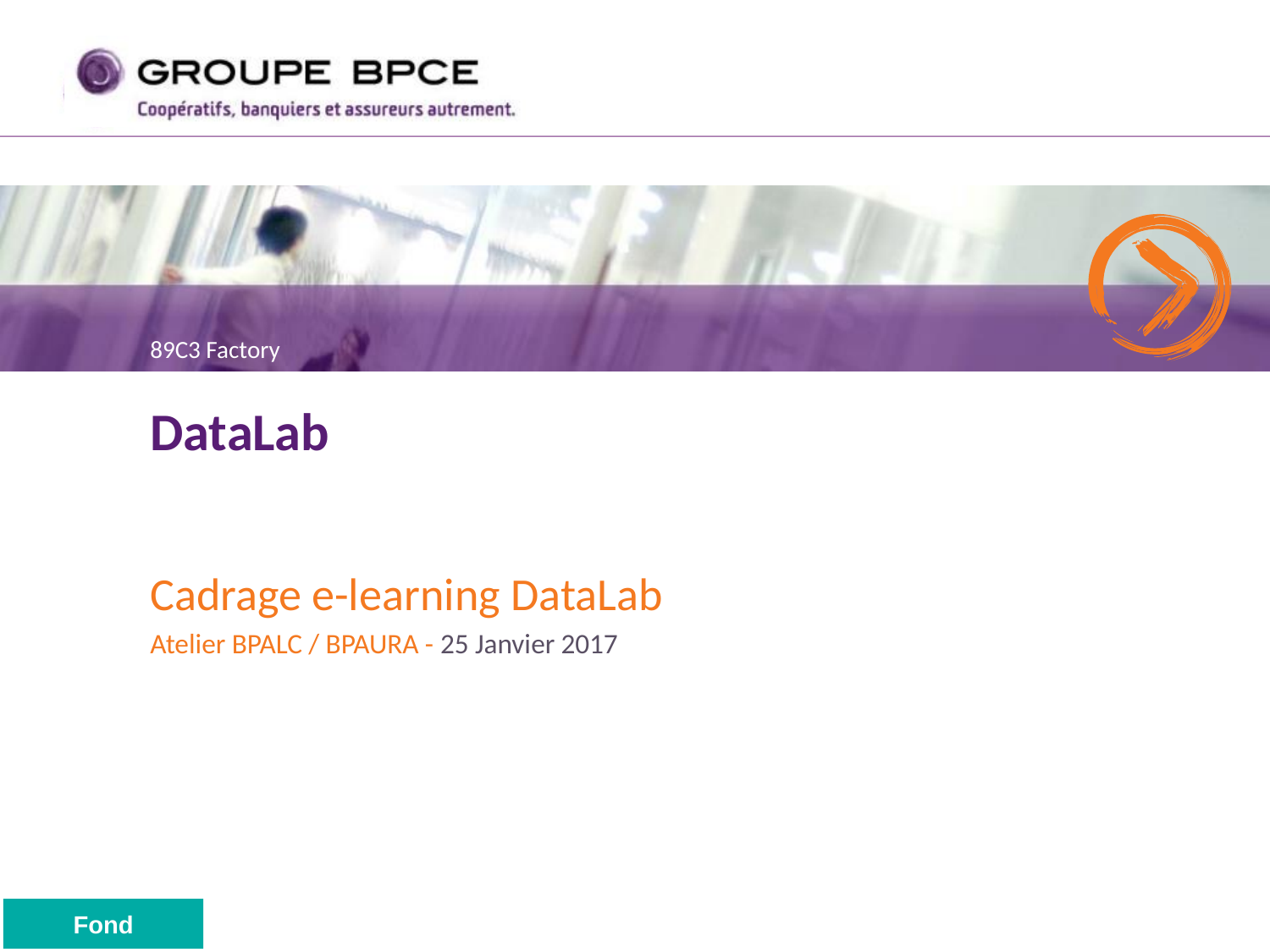

89C3 Factory
# DataLab

Cadrage e-learning DataLab
Atelier BPALC / BPAURA - 25 Janvier 2017
Fond